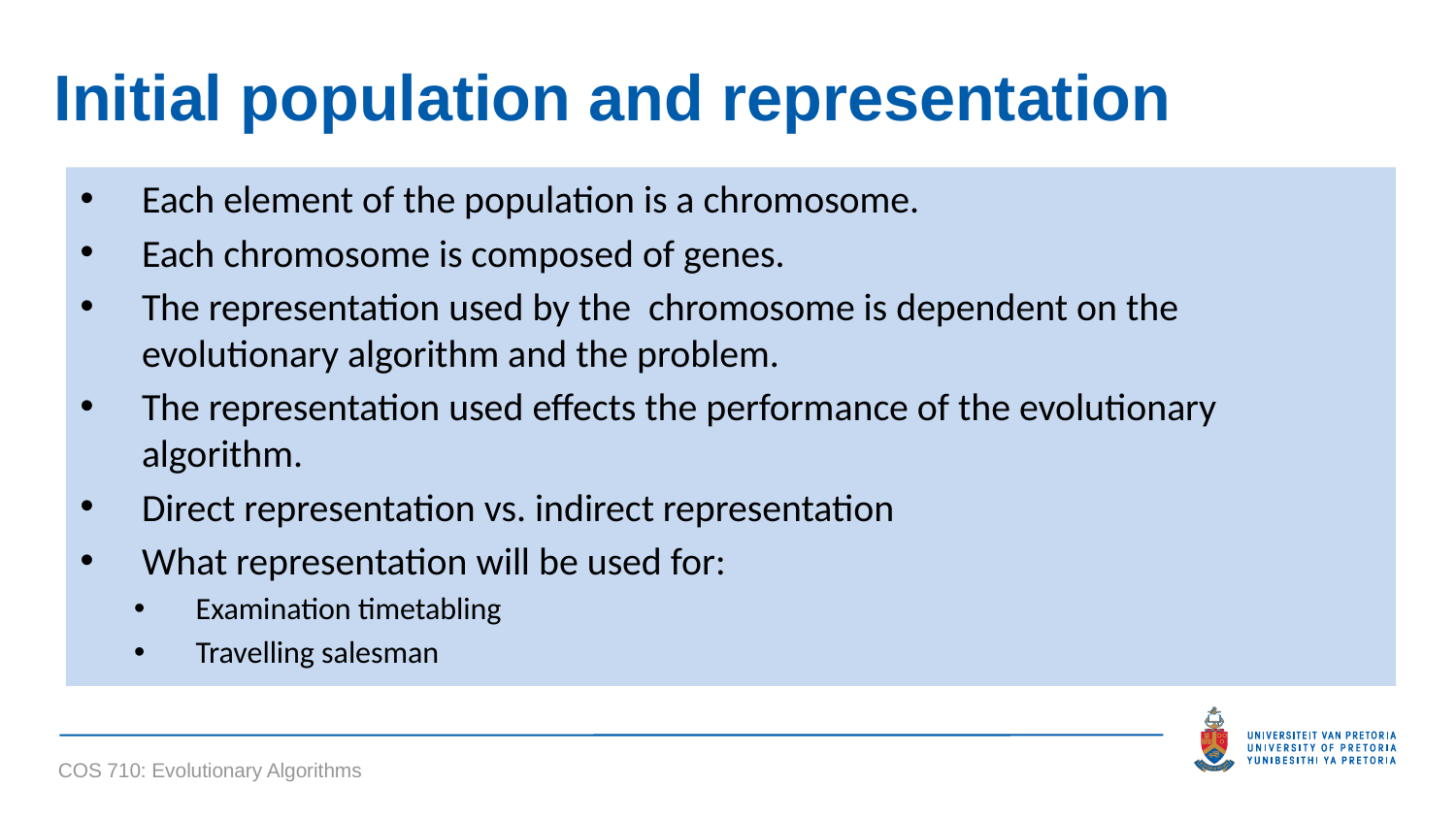

# Initial population and representation
Each element of the population is a chromosome.
Each chromosome is composed of genes.
The representation used by the  chromosome is dependent on the evolutionary algorithm and the problem.
The representation used effects the performance of the evolutionary algorithm.
Direct representation vs. indirect representation
What representation will be used for:
Examination timetabling
Travelling salesman
COS 710: Evolutionary Algorithms